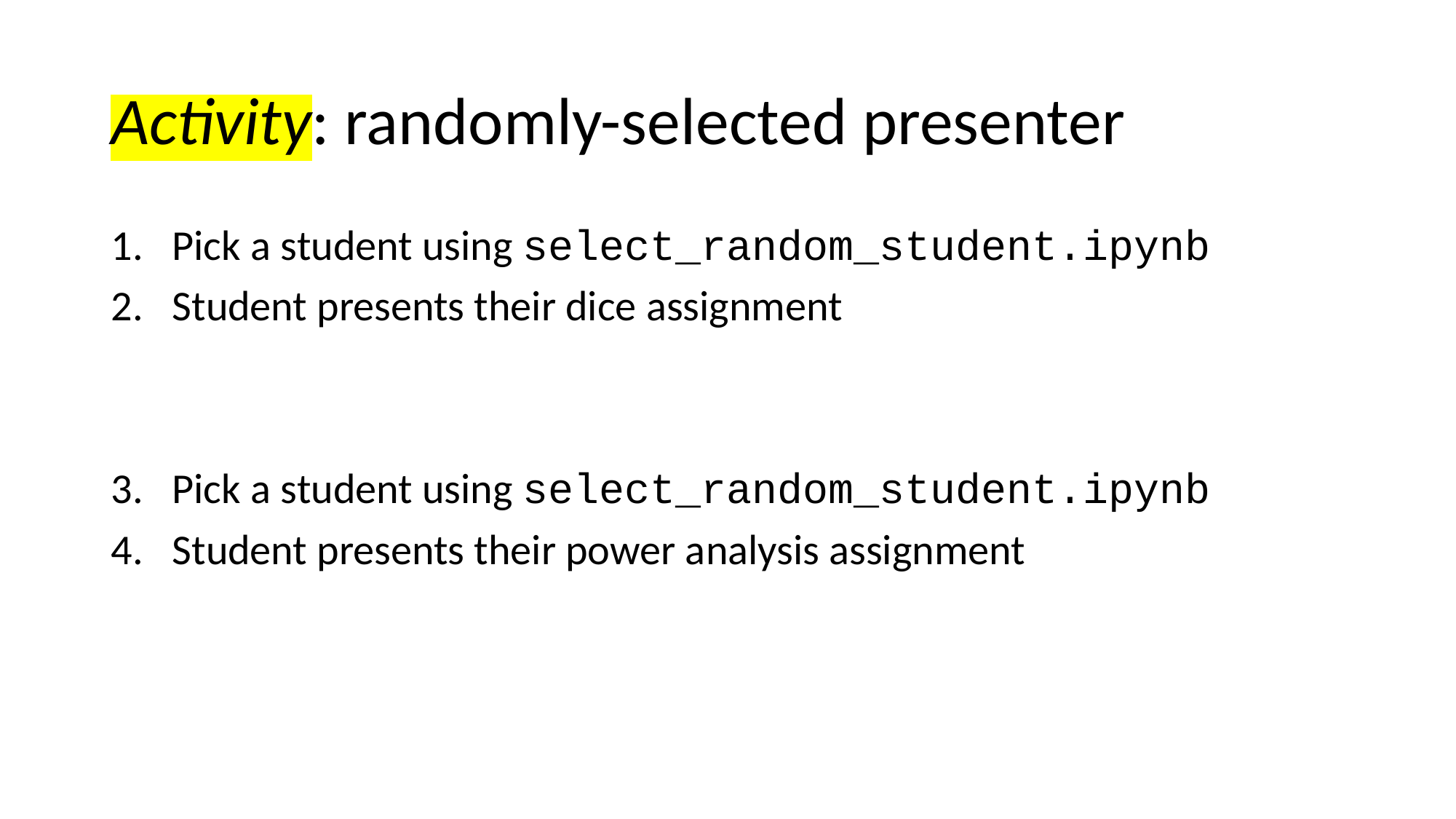

# Activity: randomly-selected presenter
Pick a student using select_random_student.ipynb
Student presents their dice assignment

Pick a student using select_random_student.ipynb
Student presents their power analysis assignment